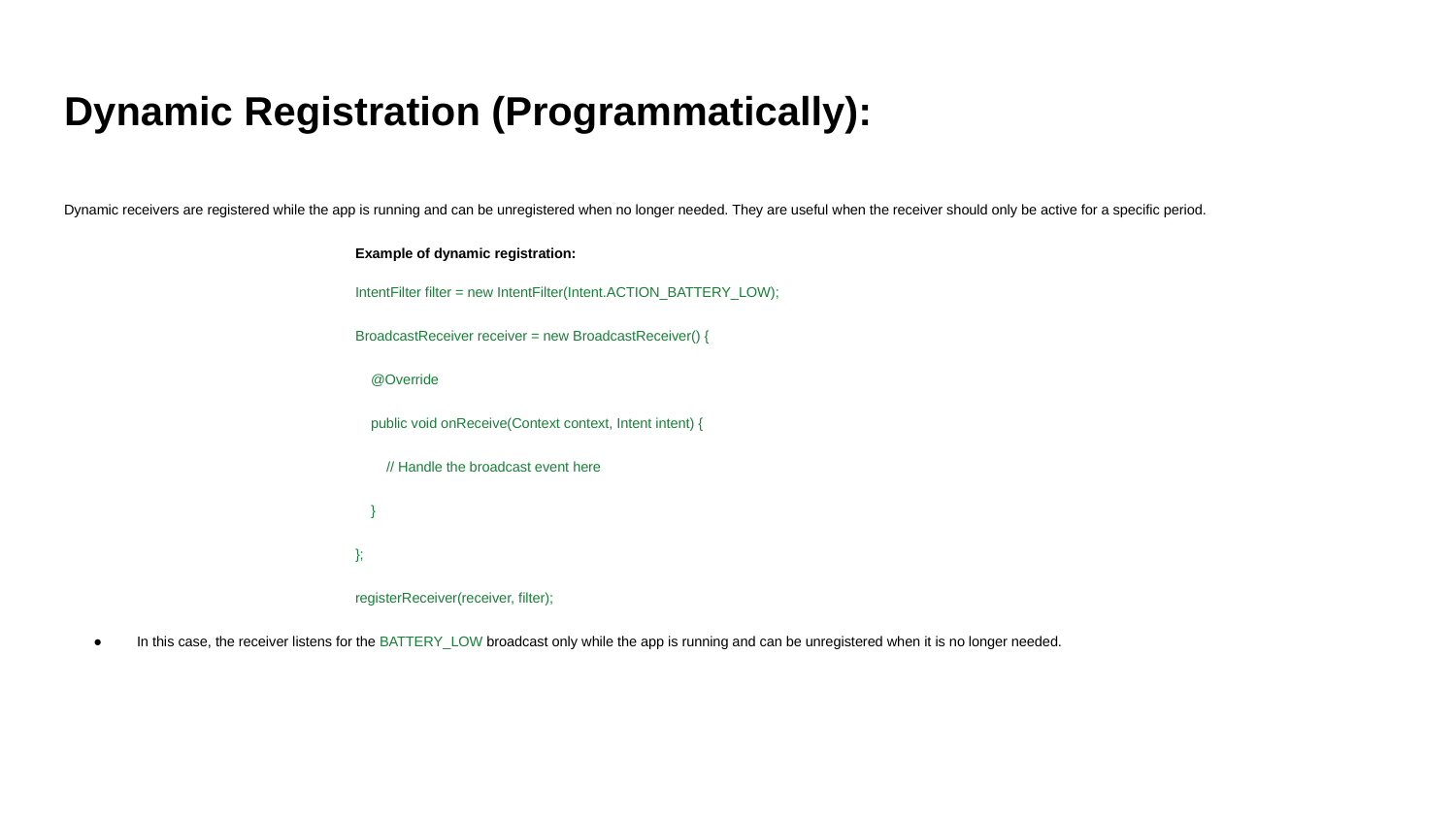

# Dynamic Registration (Programmatically):
Dynamic receivers are registered while the app is running and can be unregistered when no longer needed. They are useful when the receiver should only be active for a specific period.
Example of dynamic registration:
IntentFilter filter = new IntentFilter(Intent.ACTION_BATTERY_LOW);
BroadcastReceiver receiver = new BroadcastReceiver() {
    @Override
    public void onReceive(Context context, Intent intent) {
        // Handle the broadcast event here
    }
};
registerReceiver(receiver, filter);
In this case, the receiver listens for the BATTERY_LOW broadcast only while the app is running and can be unregistered when it is no longer needed.